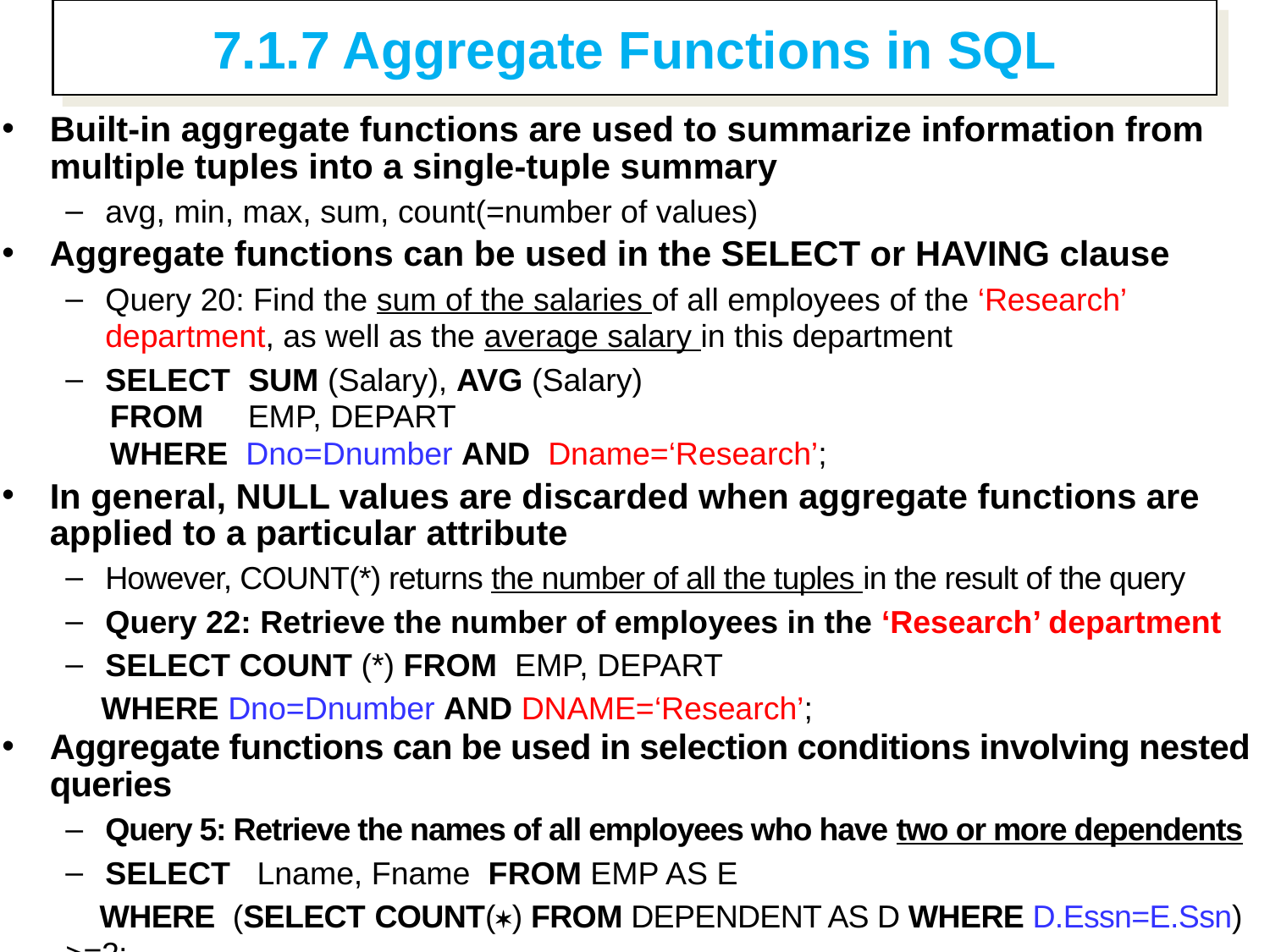

7.1.7 Aggregate Functions in SQL
Built-in aggregate functions are used to summarize information from multiple tuples into a single-tuple summary
avg, min, max, sum, count(=number of values)
Aggregate functions can be used in the SELECT or HAVING clause
Query 20: Find the sum of the salaries of all employees of the ‘Research’ department, as well as the average salary in this department
SELECT  SUM (Salary), AVG (Salary)
     FROM     EMP, DEPART
     WHERE  Dno=Dnumber AND  Dname=‘Research’;
In general, NULL values are discarded when aggregate functions are applied to a particular attribute
However, COUNT(*) returns the number of all the tuples in the result of the query
Query 22: Retrieve the number of employees in the ‘Research’ department
SELECT COUNT (*) FROM  EMP, DEPART
    WHERE Dno=Dnumber AND DNAME=‘Research’;
Aggregate functions can be used in selection conditions involving nested queries
Query 5: Retrieve the names of all employees who have two or more dependents
SELECT   Lname, Fname  FROM EMP AS E
    WHERE  (SELECT COUNT(∗) FROM DEPENDENT AS D WHERE D.Essn=E.Ssn) >=2;